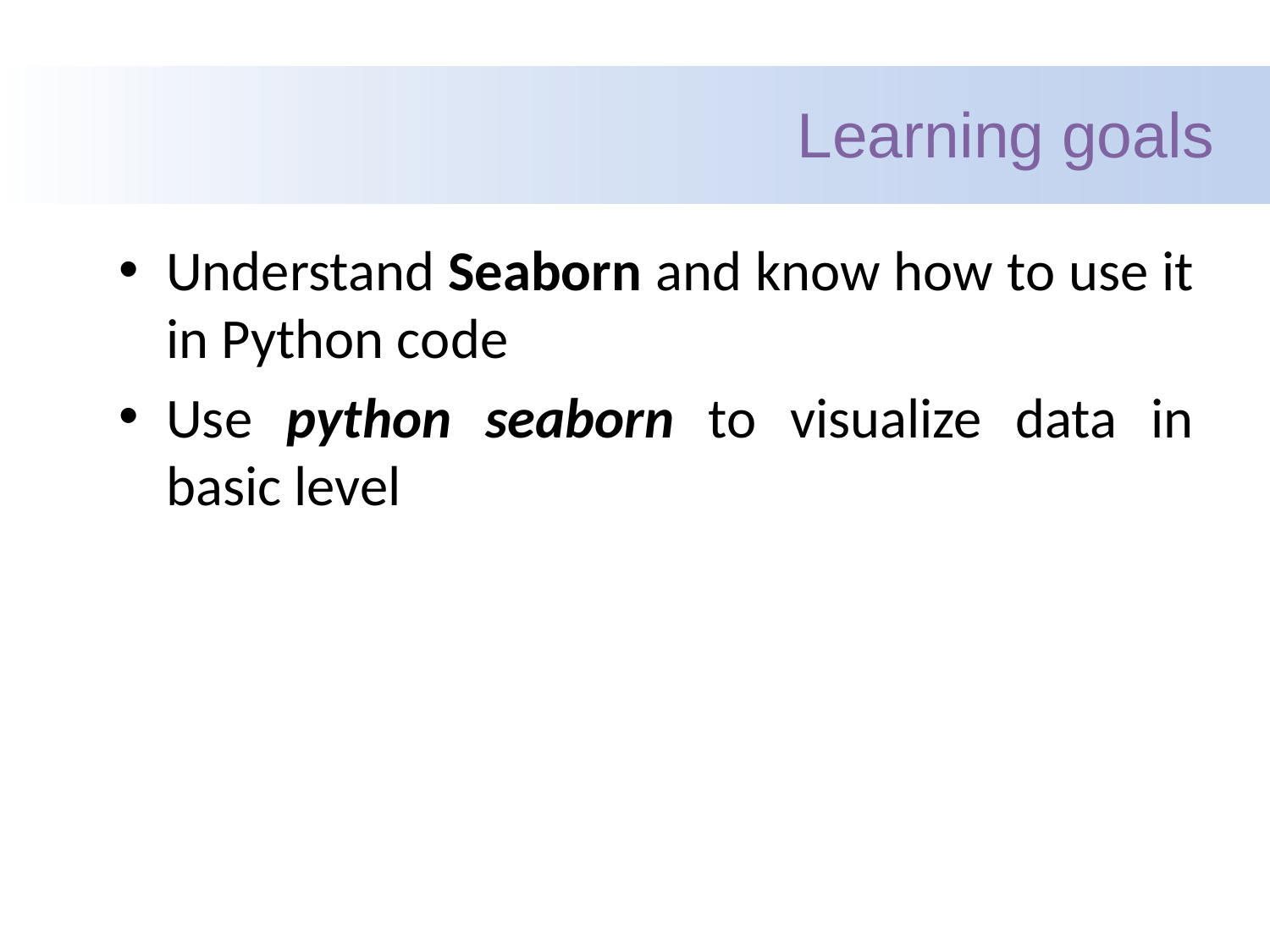

Learning goals
Understand Seaborn and know how to use it in Python code
Use python seaborn to visualize data in basic level